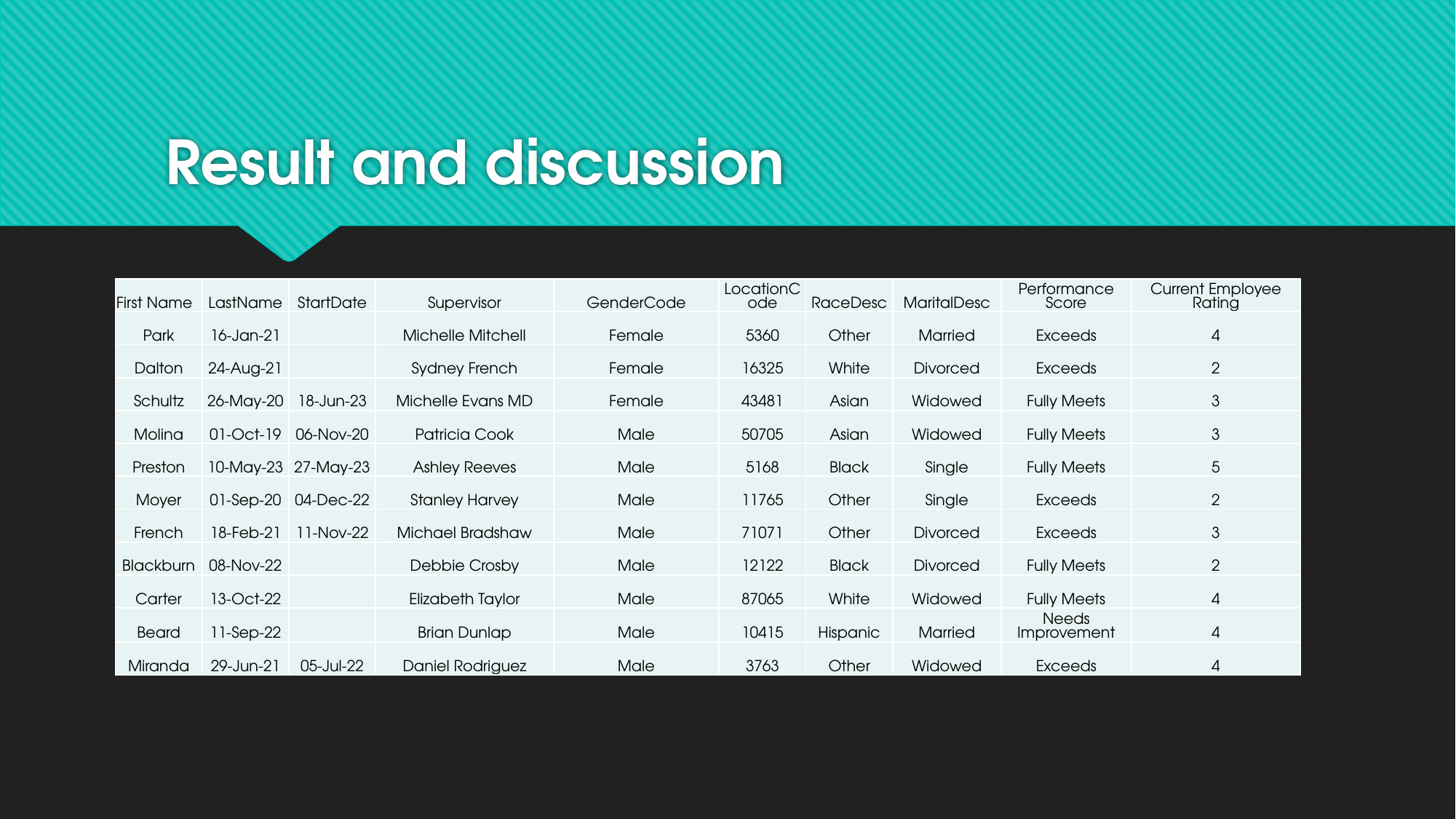

# Result and discussion

| First Name | LastName | StartDate | Supervisor | GenderCode | LocationCode | RaceDesc | MaritalDesc | Performance Score | Current Employee Rating |
| --- | --- | --- | --- | --- | --- | --- | --- | --- | --- |
| Park | 16-Jan-21 |  | Michelle Mitchell | Female | 5360 | Other | Married | Exceeds | 4 |
| Dalton | 24-Aug-21 |  | Sydney French | Female | 16325 | White | Divorced | Exceeds | 2 |
| Schultz | 26-May-20 | 18-Jun-23 | Michelle Evans MD | Female | 43481 | Asian | Widowed | Fully Meets | 3 |
| Molina | 01-Oct-19 | 06-Nov-20 | Patricia Cook | Male | 50705 | Asian | Widowed | Fully Meets | 3 |
| Preston | 10-May-23 | 27-May-23 | Ashley Reeves | Male | 5168 | Black | Single | Fully Meets | 5 |
| Moyer | 01-Sep-20 | 04-Dec-22 | Stanley Harvey | Male | 11765 | Other | Single | Exceeds | 2 |
| French | 18-Feb-21 | 11-Nov-22 | Michael Bradshaw | Male | 71071 | Other | Divorced | Exceeds | 3 |
| Blackburn | 08-Nov-22 |  | Debbie Crosby | Male | 12122 | Black | Divorced | Fully Meets | 2 |
| Carter | 13-Oct-22 |  | Elizabeth Taylor | Male | 87065 | White | Widowed | Fully Meets | 4 |
| Beard | 11-Sep-22 |  | Brian Dunlap | Male | 10415 | Hispanic | Married | Needs Improvement | 4 |
| Miranda | 29-Jun-21 | 05-Jul-22 | Daniel Rodriguez | Male | 3763 | Other | Widowed | Exceeds | 4 |